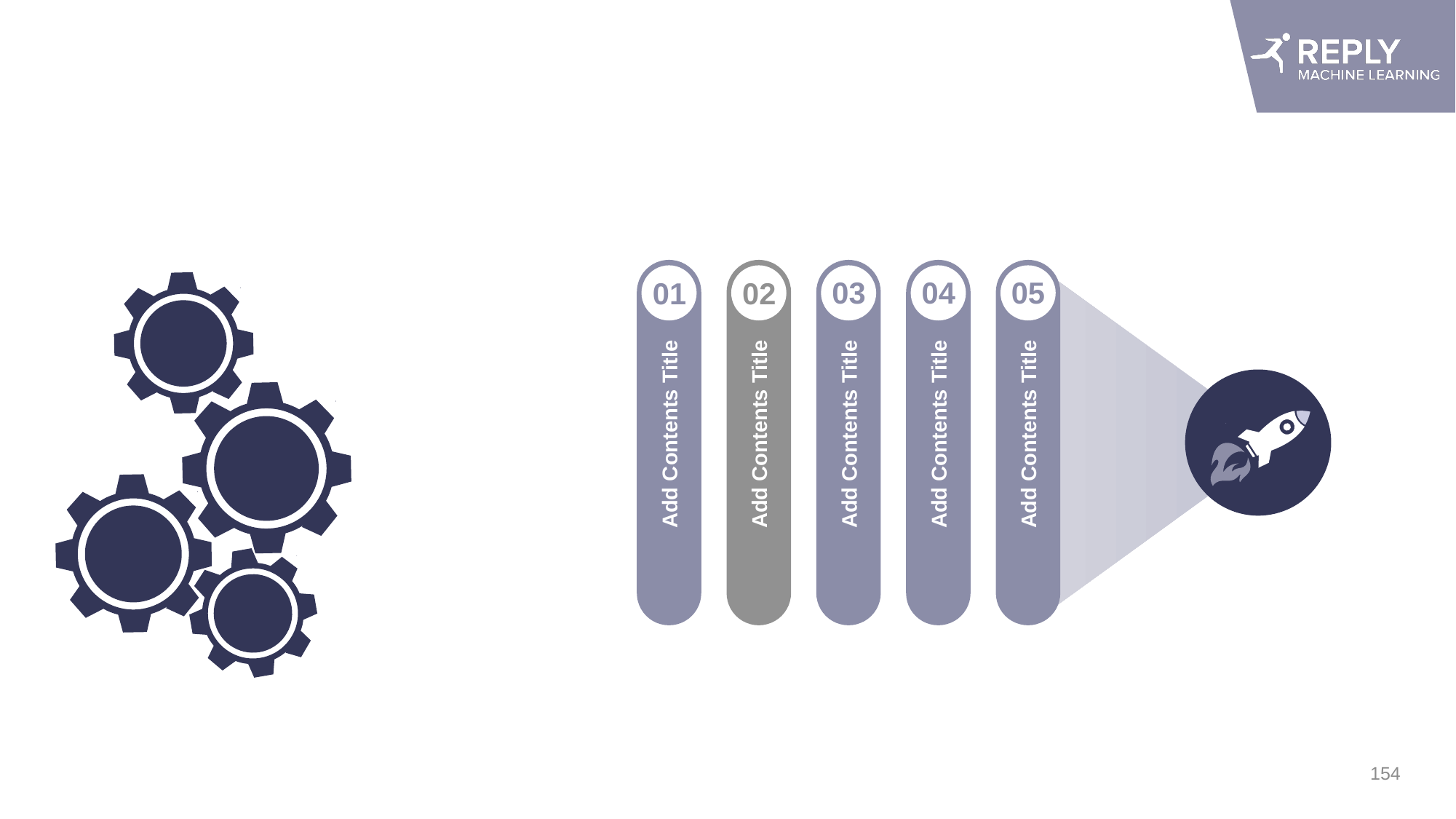

#

05
04
03
02
01

Add Contents Title
Add Contents Title
Add Contents Title
Add Contents Title
Add Contents Title

154